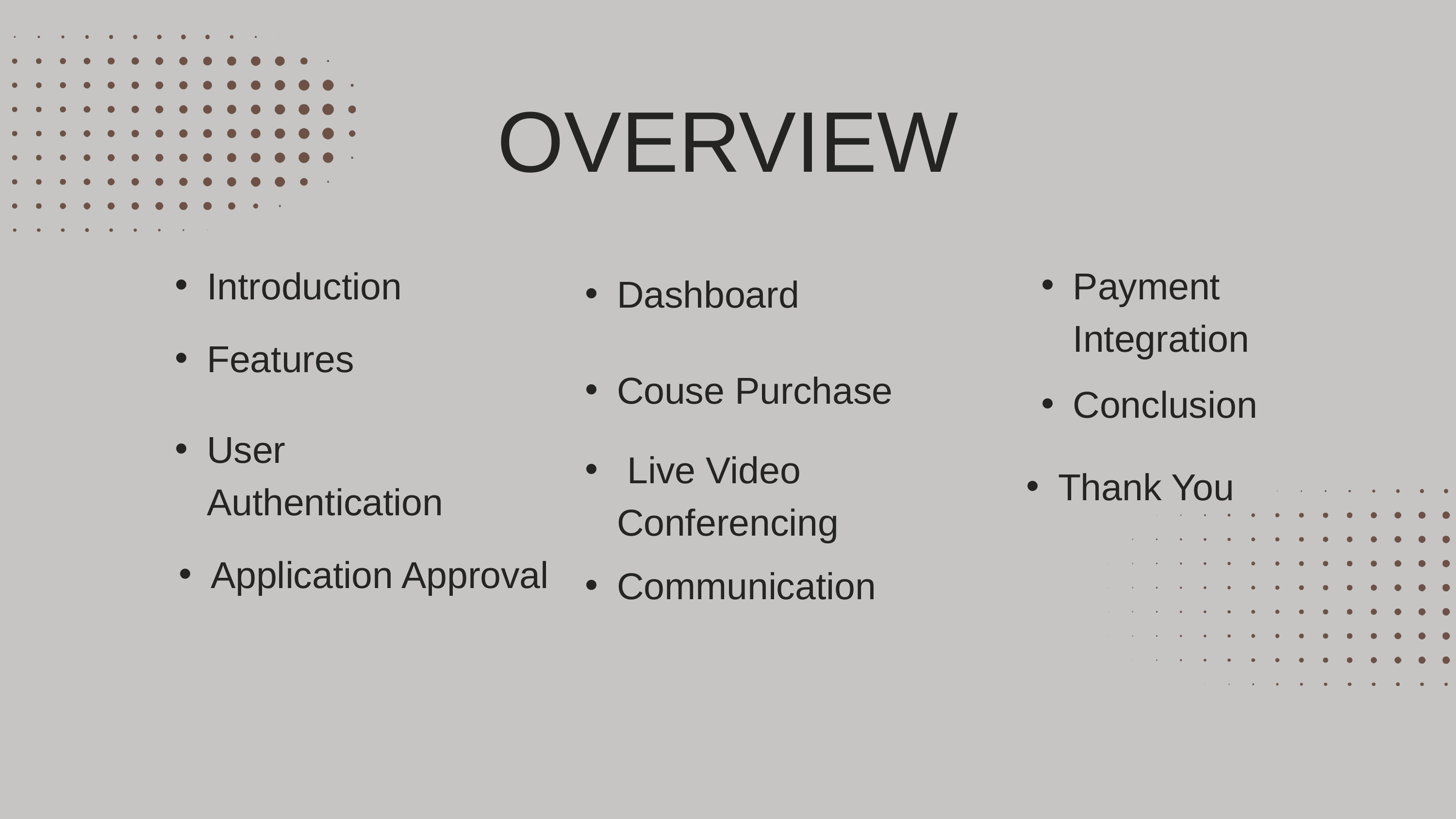

OVERVIEW
Introduction
Payment Integration

Dashboard
Features
Couse Purchase
Conclusion
User Authentication
 Live Video Conferencing

Thank You

Application Approval
Communication